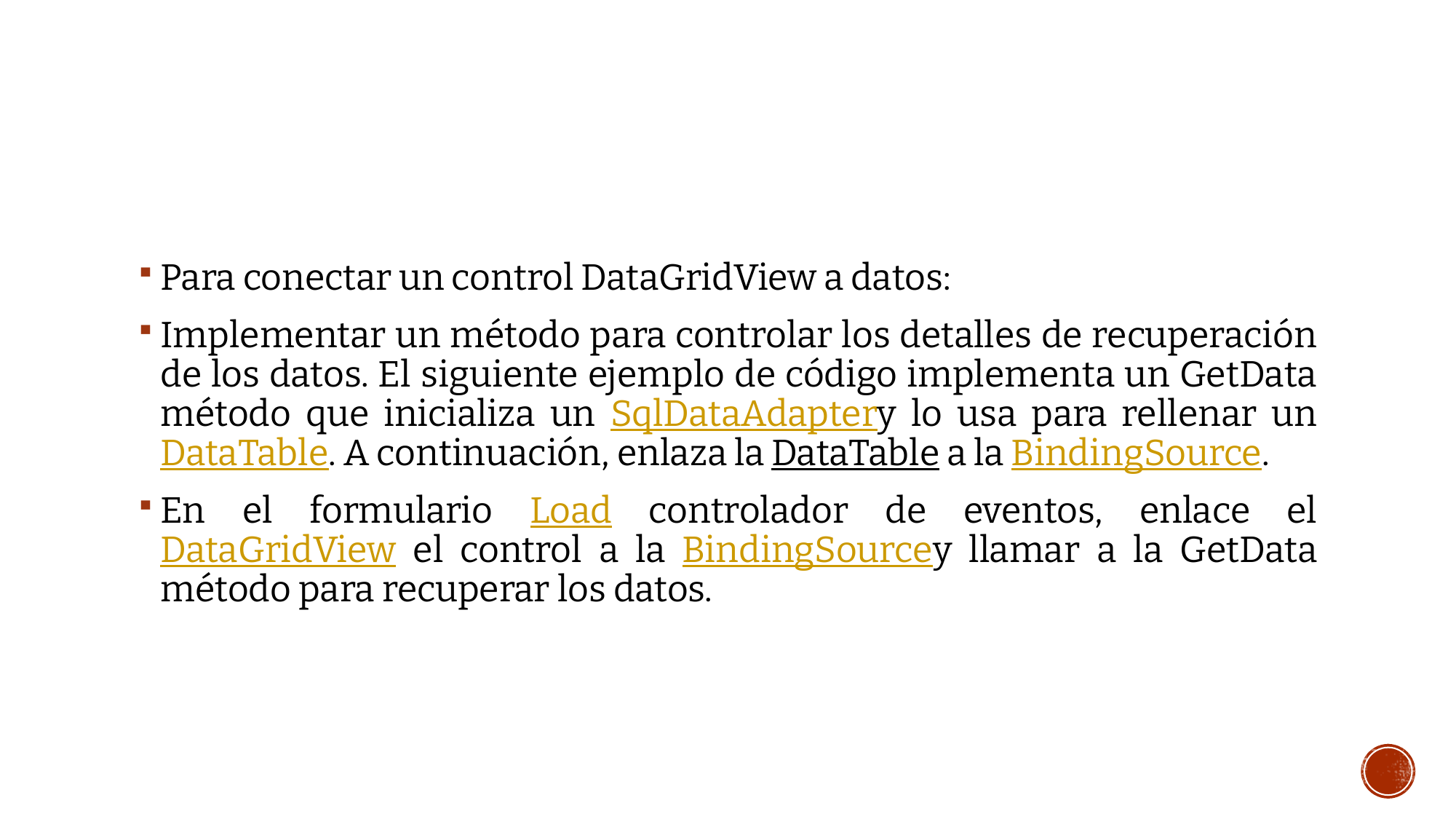

Para conectar un control DataGridView a datos:
Implementar un método para controlar los detalles de recuperación de los datos. El siguiente ejemplo de código implementa un GetData método que inicializa un SqlDataAdaptery lo usa para rellenar un DataTable. A continuación, enlaza la DataTable a la BindingSource.
En el formulario Load controlador de eventos, enlace el DataGridView el control a la BindingSourcey llamar a la GetData método para recuperar los datos.